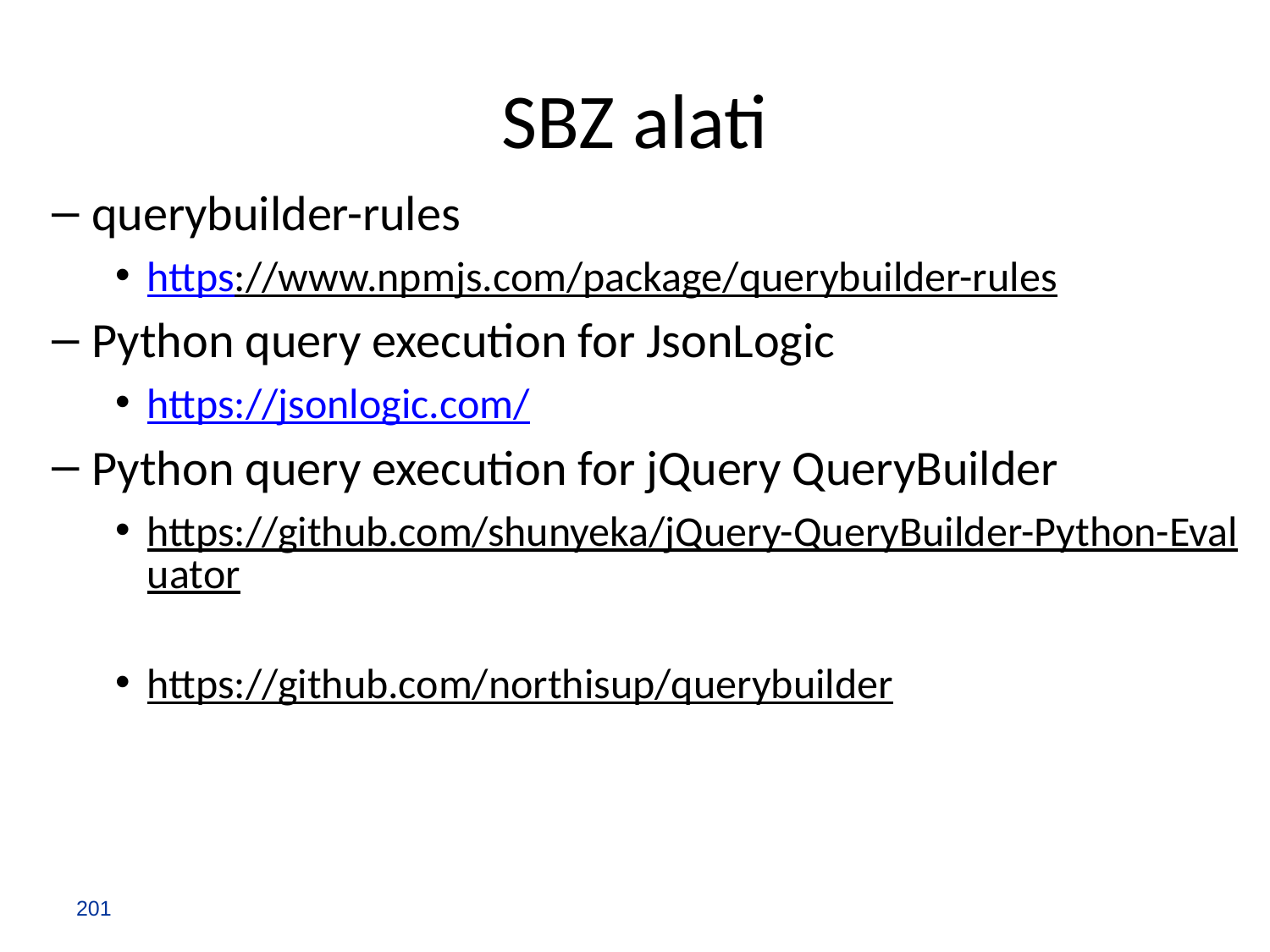

# SBZ alati
querybuilder-rules
https://www.npmjs.com/package/querybuilder-rules
Python query execution for JsonLogic
https://jsonlogic.com/
Python query execution for jQuery QueryBuilder
https://github.com/shunyeka/jQuery-QueryBuilder-Python-Evaluator
https://github.com/northisup/querybuilder

201